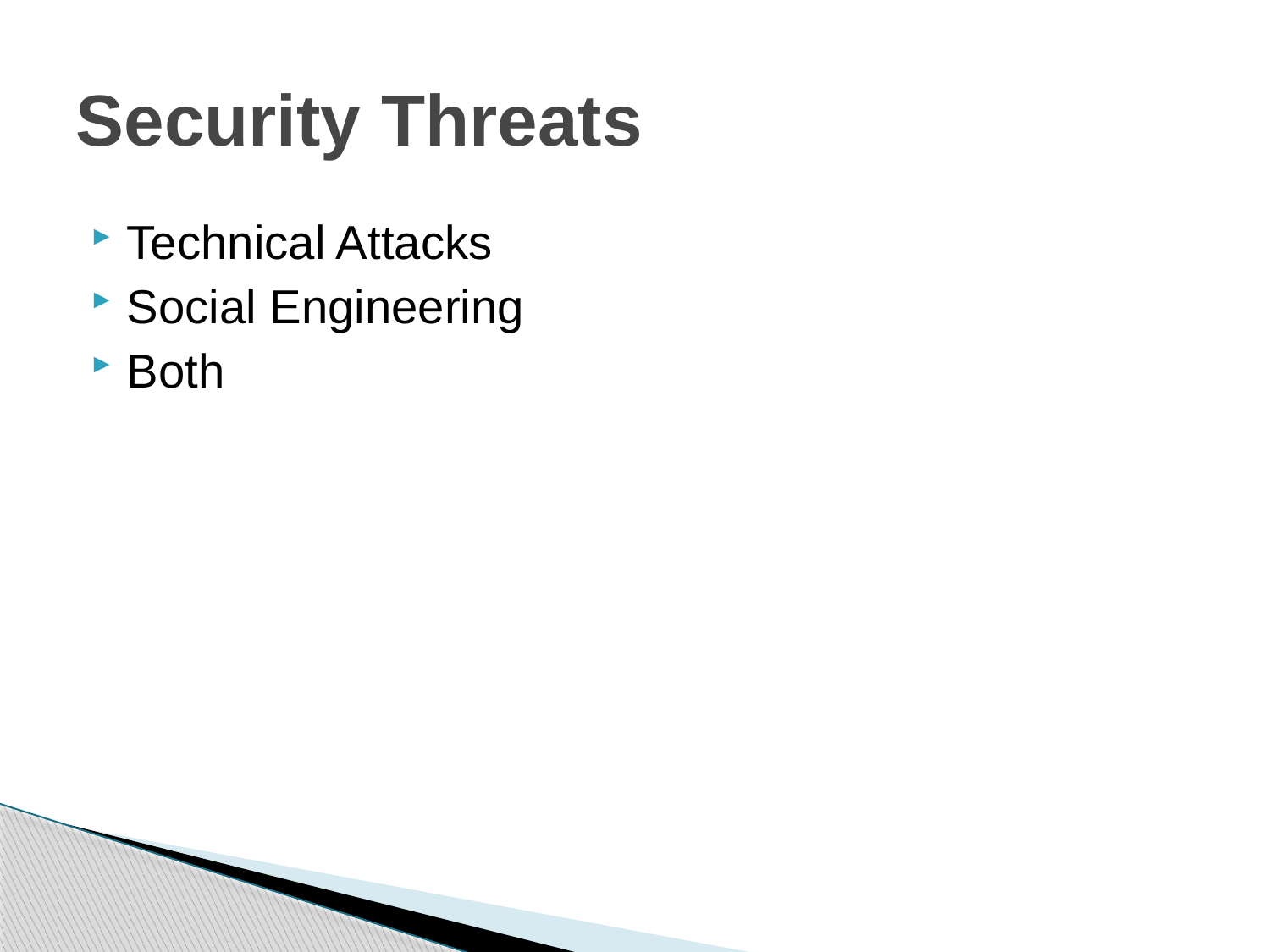

# Security Threats
Technical Attacks
Social Engineering
Both